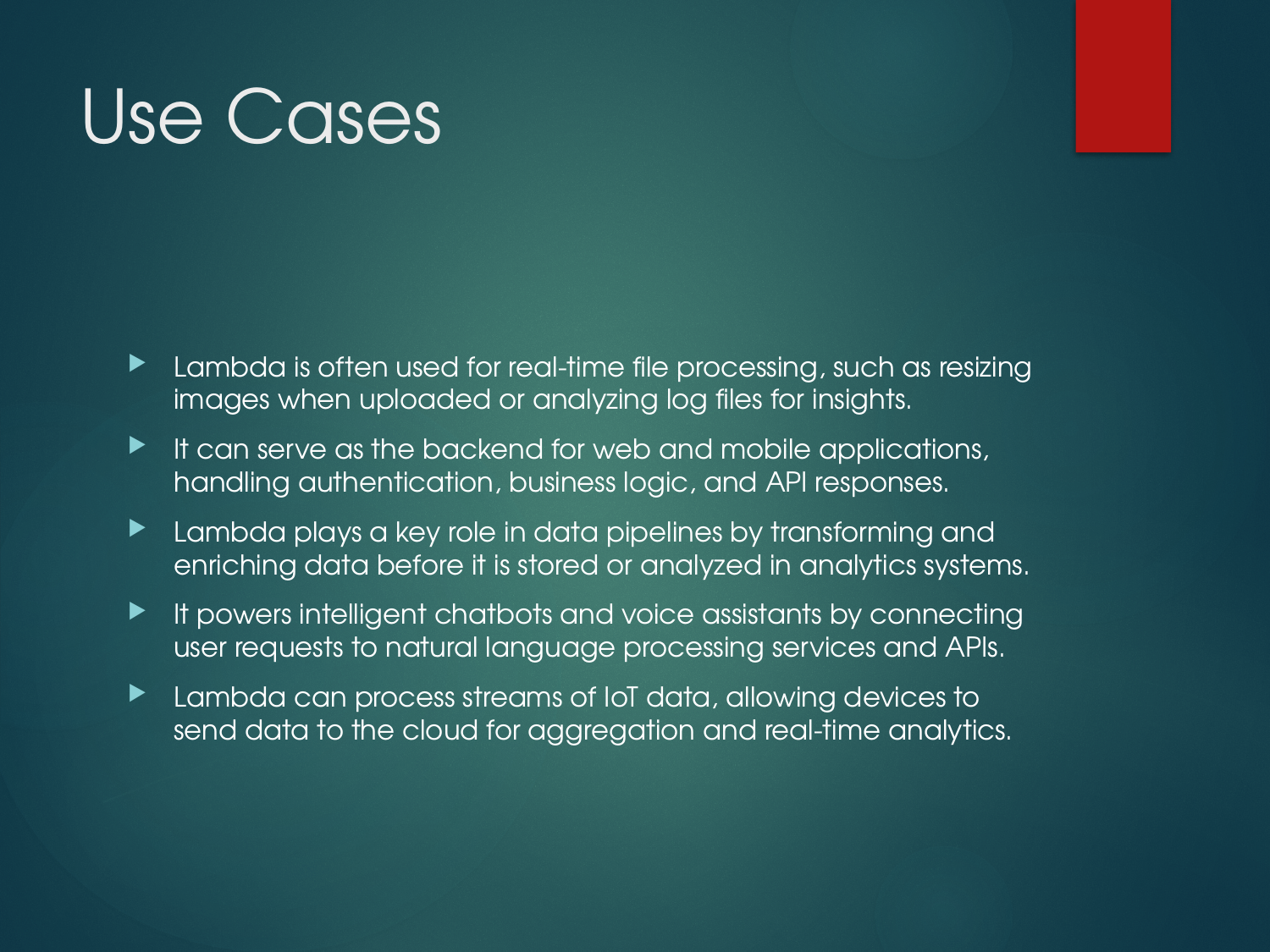

# Use Cases

Lambda is often used for real-time file processing, such as resizing images when uploaded or analyzing log files for insights.
It can serve as the backend for web and mobile applications, handling authentication, business logic, and API responses.
Lambda plays a key role in data pipelines by transforming and enriching data before it is stored or analyzed in analytics systems.
It powers intelligent chatbots and voice assistants by connecting user requests to natural language processing services and APIs.
Lambda can process streams of IoT data, allowing devices to send data to the cloud for aggregation and real-time analytics.